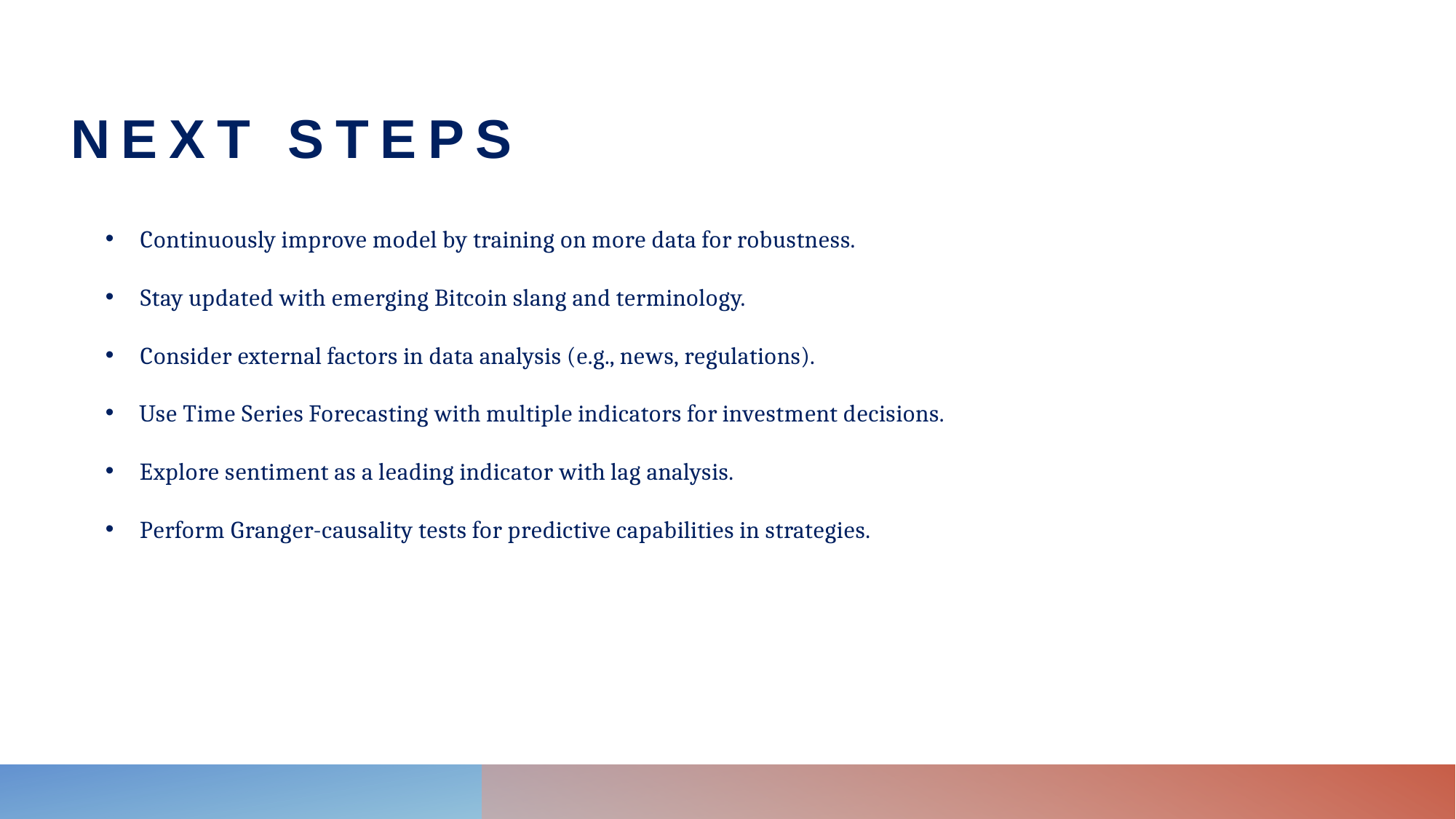

# Next steps
Continuously improve model by training on more data for robustness.
Stay updated with emerging Bitcoin slang and terminology.
Consider external factors in data analysis (e.g., news, regulations).
Use Time Series Forecasting with multiple indicators for investment decisions.
Explore sentiment as a leading indicator with lag analysis.
Perform Granger-causality tests for predictive capabilities in strategies.